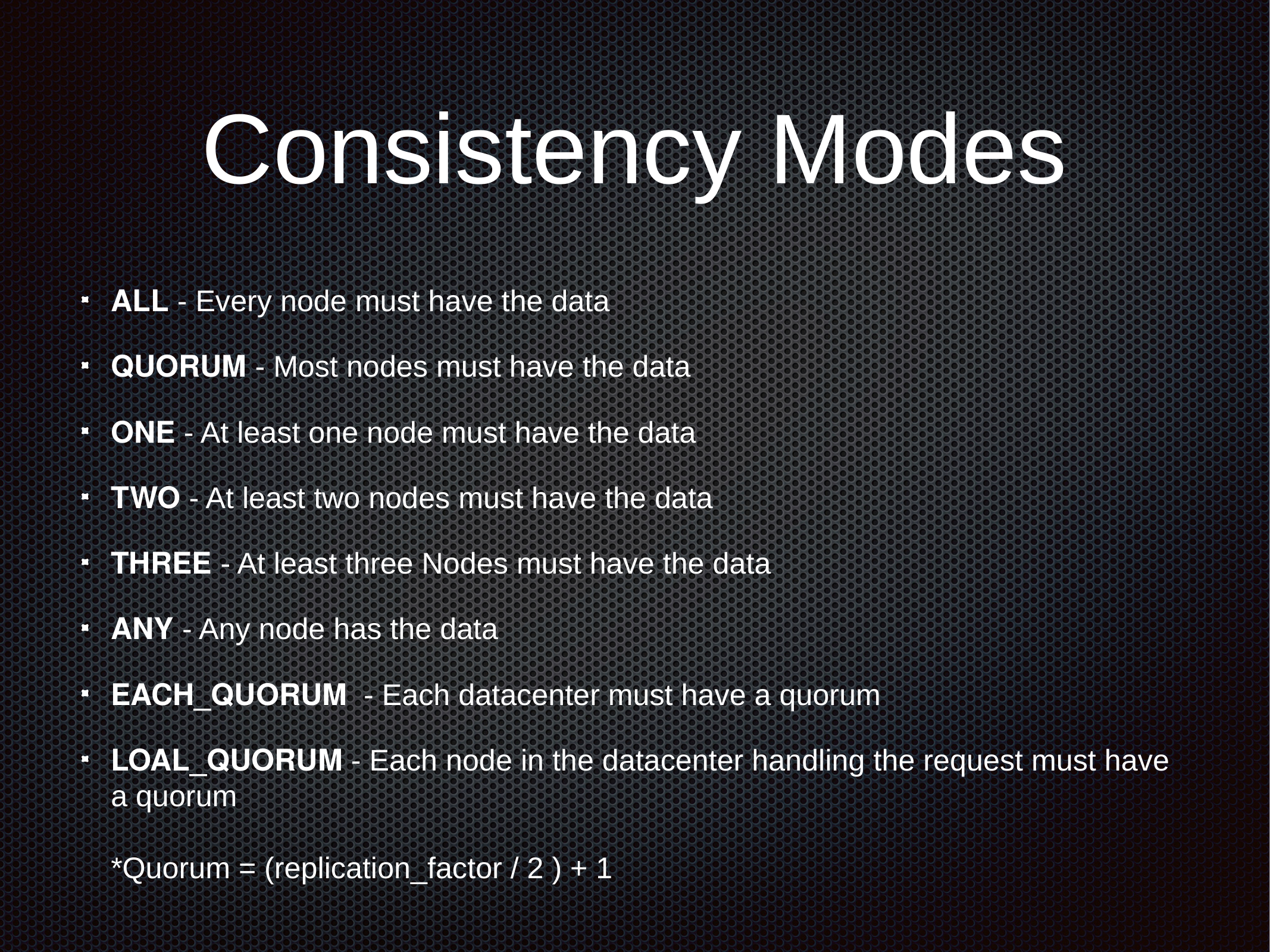

# Consistency Modes
ALL - Every node must have the data
QUORUM - Most nodes must have the data
ONE - At least one node must have the data
TWO - At least two nodes must have the data
THREE - At least three Nodes must have the data
ANY - Any node has the data
EACH_QUORUM  - Each datacenter must have a quorum
LOAL_QUORUM - Each node in the datacenter handling the request must have a quorum
*Quorum = (replication_factor / 2 ) + 1